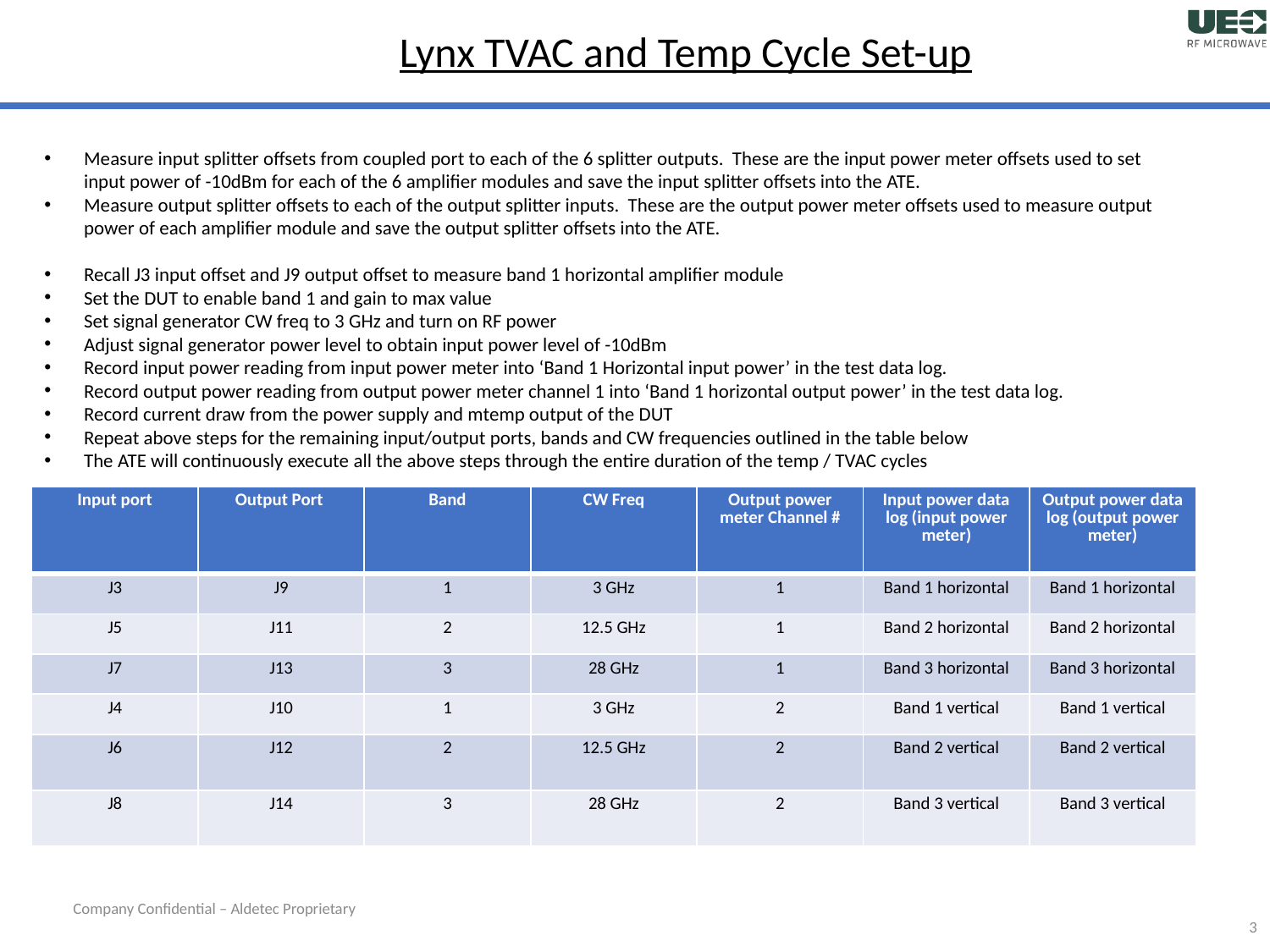

Lynx TVAC and Temp Cycle Set-up

Measure input splitter offsets from coupled port to each of the 6 splitter outputs.  These are the input power meter offsets used to set input power of -10dBm for each of the 6 amplifier modules and save the input splitter offsets into the ATE.
Measure output splitter offsets to each of the output splitter inputs.  These are the output power meter offsets used to measure output power of each amplifier module and save the output splitter offsets into the ATE.

Recall J3 input offset and J9 output offset to measure band 1 horizontal amplifier module
Set the DUT to enable band 1 and gain to max value
Set signal generator CW freq to 3 GHz and turn on RF power
Adjust signal generator power level to obtain input power level of -10dBm
Record input power reading from input power meter into ‘Band 1 Horizontal input power’ in the test data log.
Record output power reading from output power meter channel 1 into ‘Band 1 horizontal output power’ in the test data log.
Record current draw from the power supply and mtemp output of the DUT
Repeat above steps for the remaining input/output ports, bands and CW frequencies outlined in the table below
The ATE will continuously execute all the above steps through the entire duration of the temp / TVAC cycles

| Input port | Output Port | Band | CW Freq | Output power meter Channel # | Input power data log (input power meter) | Output power data log (output power meter) |
| --- | --- | --- | --- | --- | --- | --- |
| J3 | J9 | 1 | 3 GHz | 1 | Band 1 horizontal | Band 1 horizontal |
| J5 | J11 | 2 | 12.5 GHz | 1 | Band 2 horizontal | Band 2 horizontal |
| J7 | J13 | 3 | 28 GHz | 1 | Band 3 horizontal | Band 3 horizontal |
| J4 | J10 | 1 | 3 GHz | 2 | Band 1 vertical | Band 1 vertical |
| J6 | J12 | 2 | 12.5 GHz | 2 | Band 2 vertical | Band 2 vertical |
| J8 | J14 | 3 | 28 GHz | 2 | Band 3 vertical | Band 3 vertical |
Company Confidential – Aldetec Proprietary
3